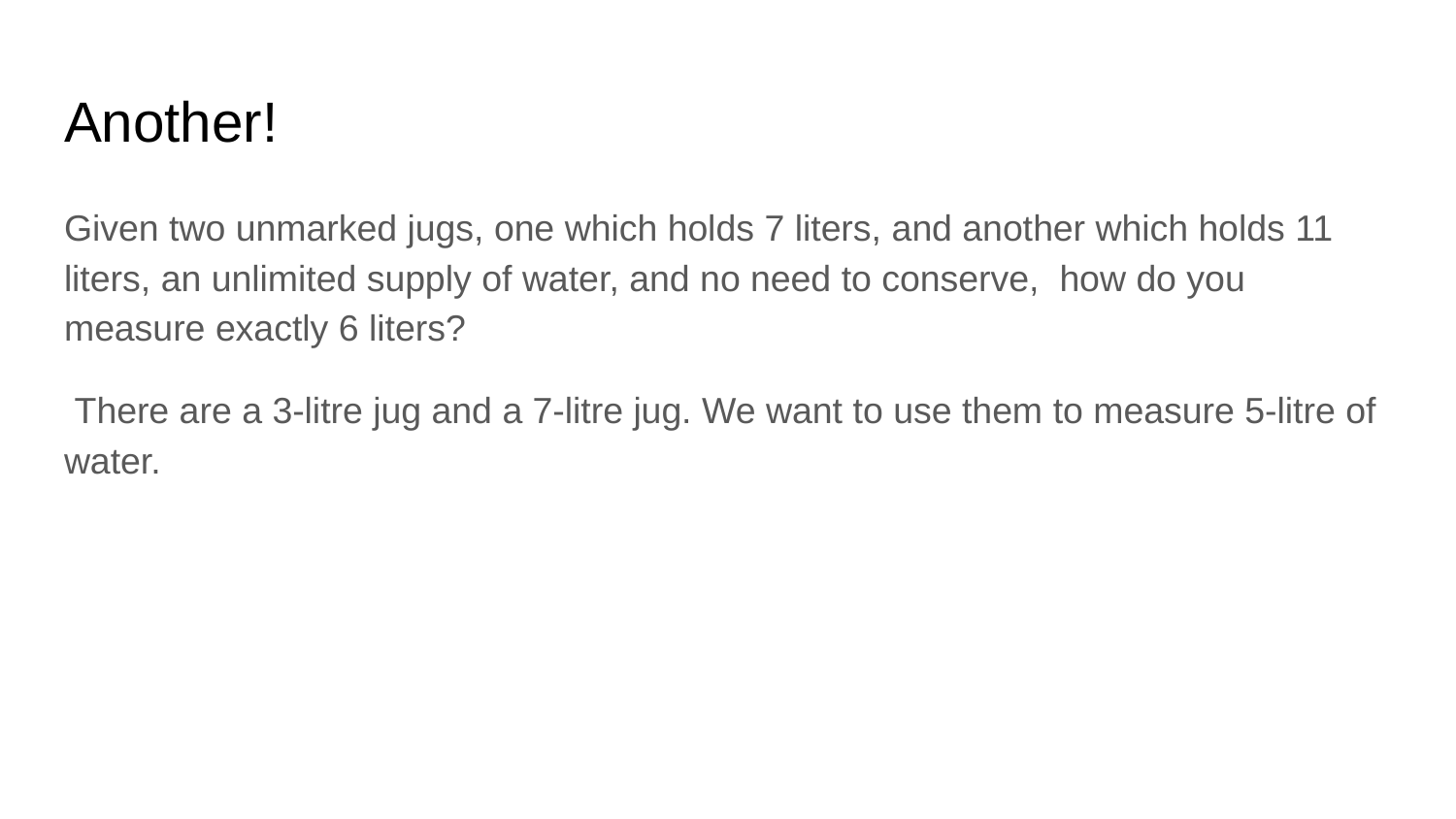

# Another!
Given two unmarked jugs, one which holds 7 liters, and another which holds 11 liters, an unlimited supply of water, and no need to conserve,  how do you measure exactly 6 liters?
 There are a 3-litre jug and a 7-litre jug. We want to use them to measure 5-litre of water.